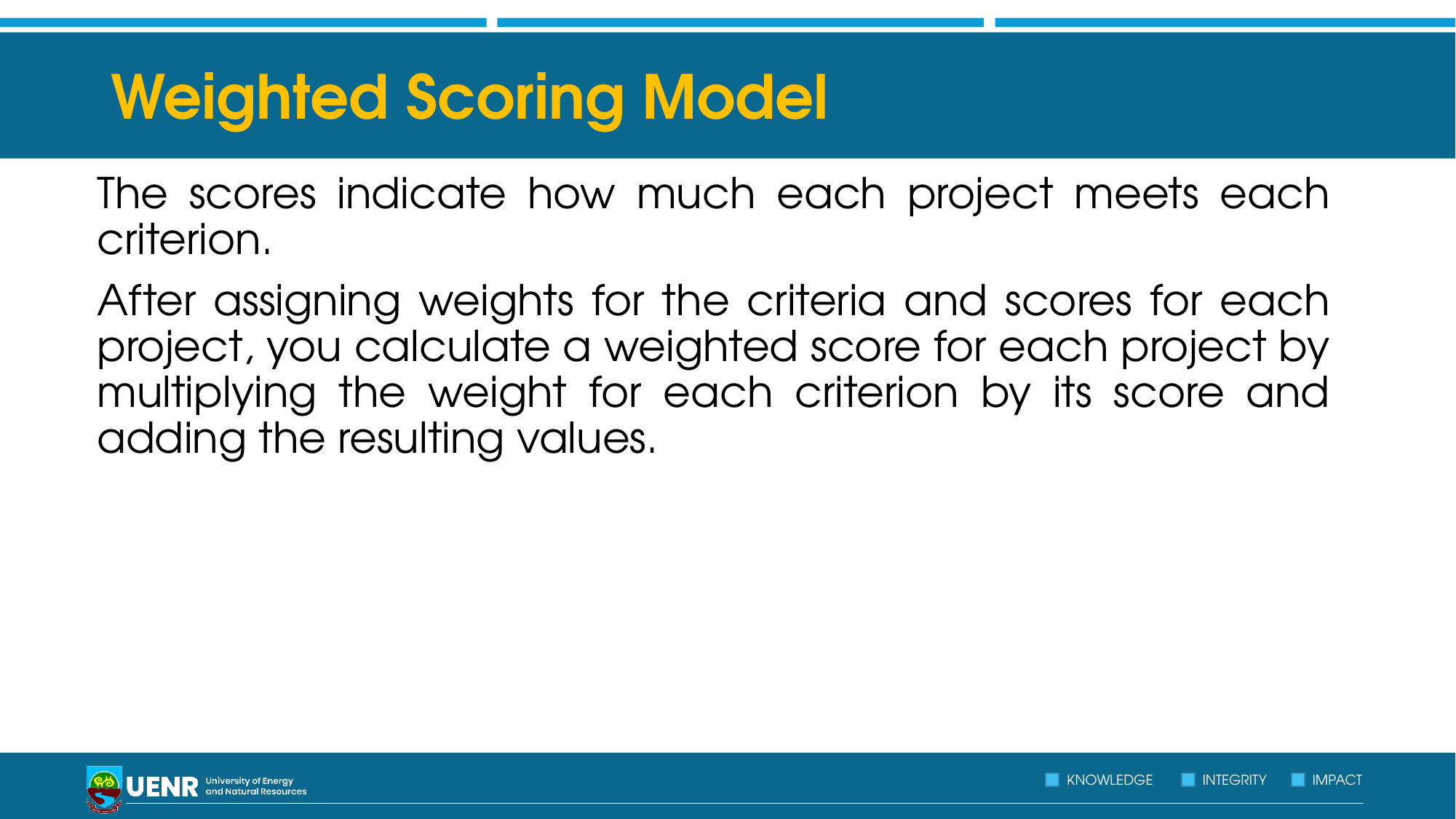

# Weighted Scoring Model
The scores indicate how much each project meets each criterion.
After assigning weights for the criteria and scores for each project, you calculate a weighted score for each project by multiplying the weight for each criterion by its score and adding the resulting values.